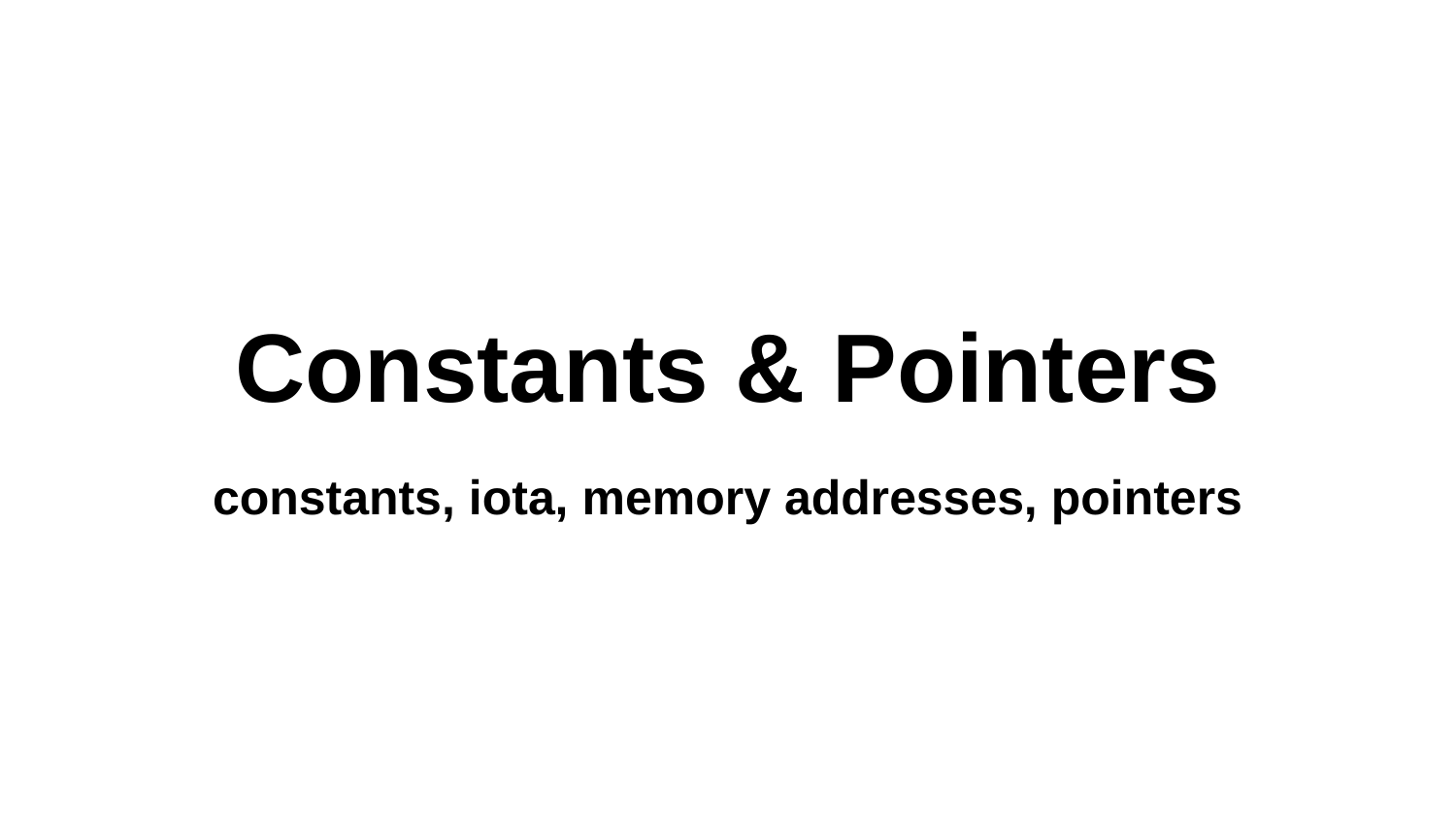

# Constants & Pointers
constants, iota, memory addresses, pointers